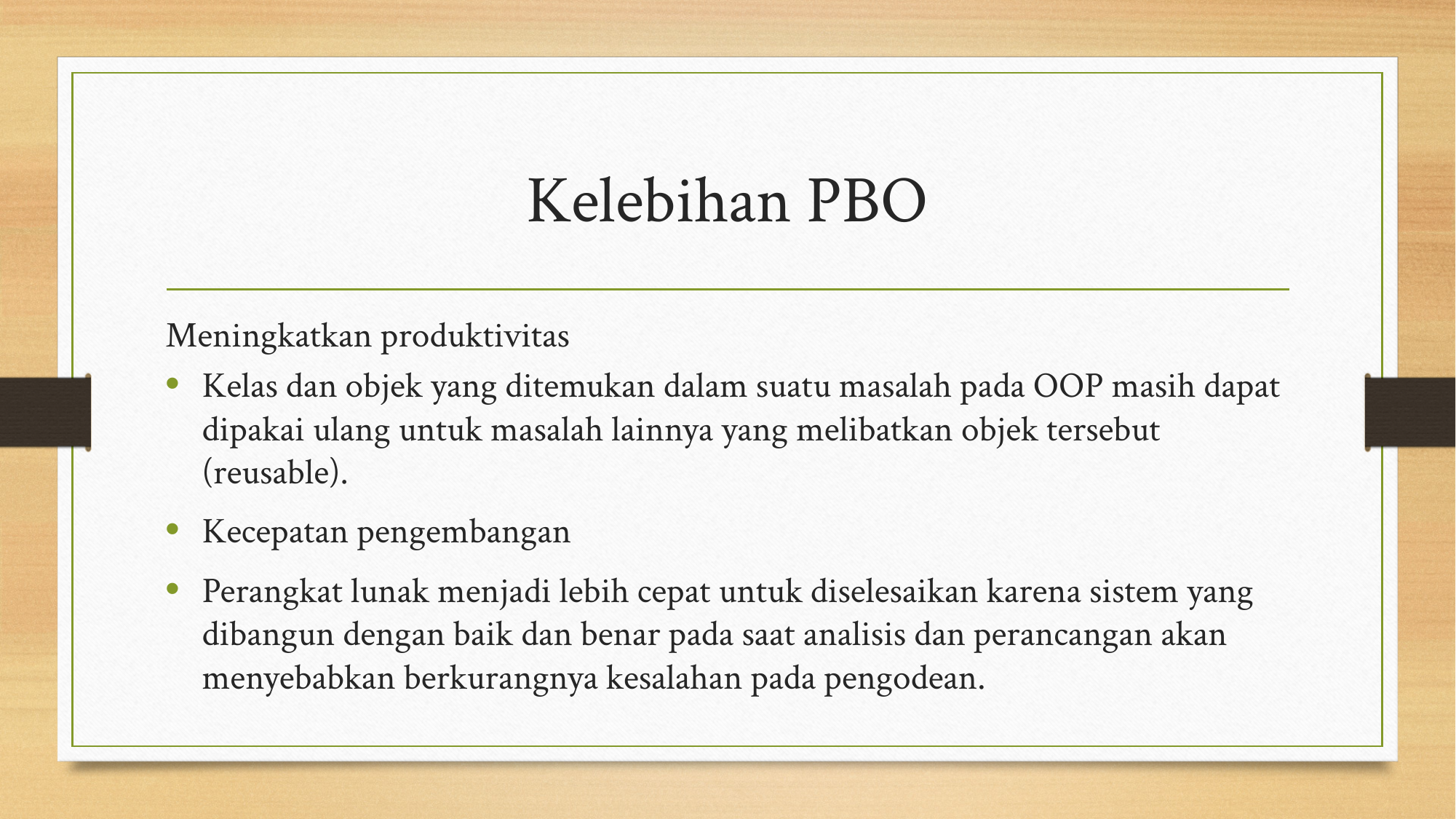

# Kelebihan PBO
Meningkatkan produktivitas
Kelas dan objek yang ditemukan dalam suatu masalah pada OOP masih dapat dipakai ulang untuk masalah lainnya yang melibatkan objek tersebut (reusable).
Kecepatan pengembangan
Perangkat lunak menjadi lebih cepat untuk diselesaikan karena sistem yang dibangun dengan baik dan benar pada saat analisis dan perancangan akan menyebabkan berkurangnya kesalahan pada pengodean.